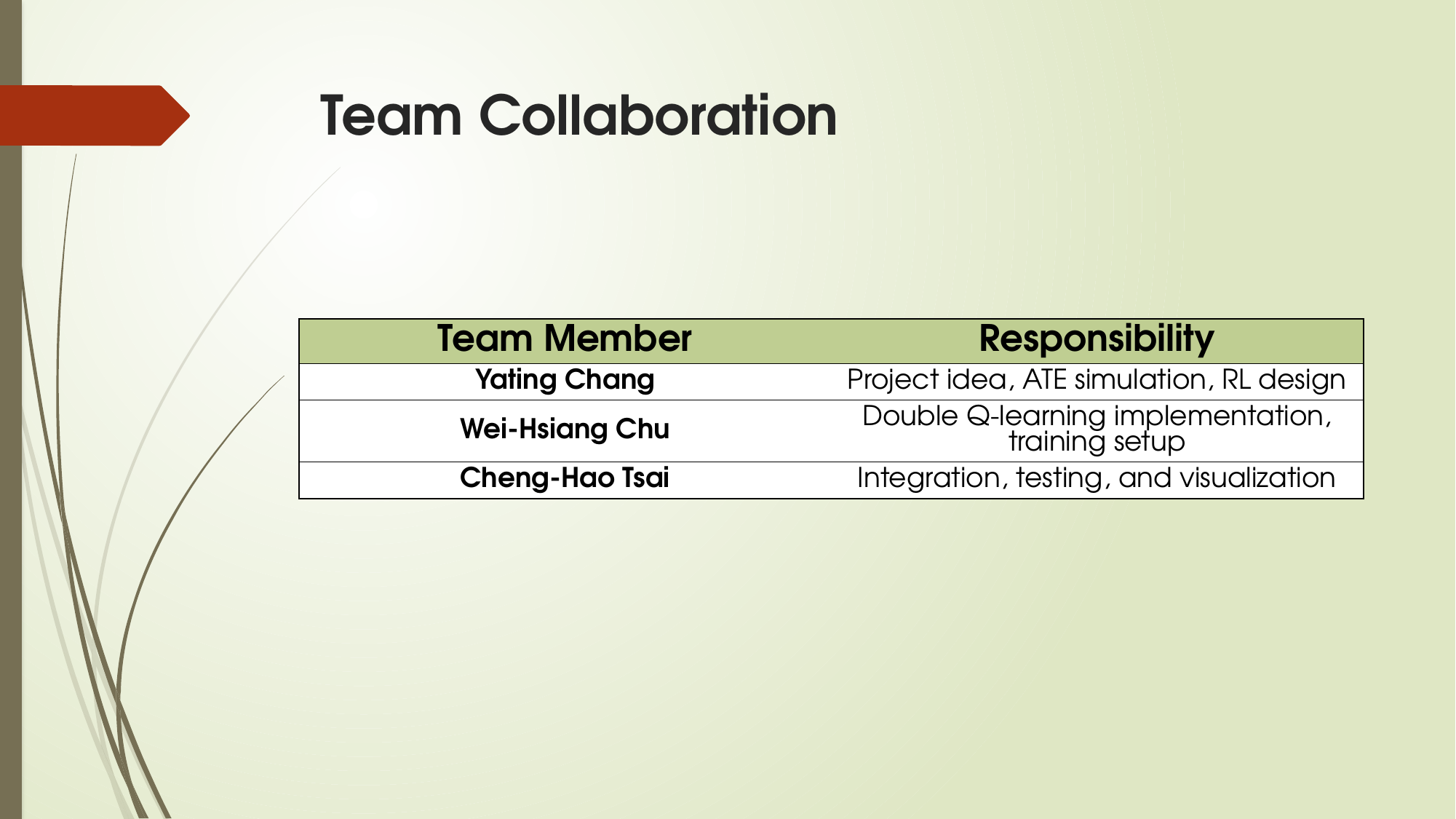

# Team Collaboration
| Team Member | Responsibility |
| --- | --- |
| Yating Chang | Project idea, ATE simulation, RL design |
| Wei-Hsiang Chu | Double Q-learning implementation, training setup |
| Cheng-Hao Tsai | Integration, testing, and visualization |